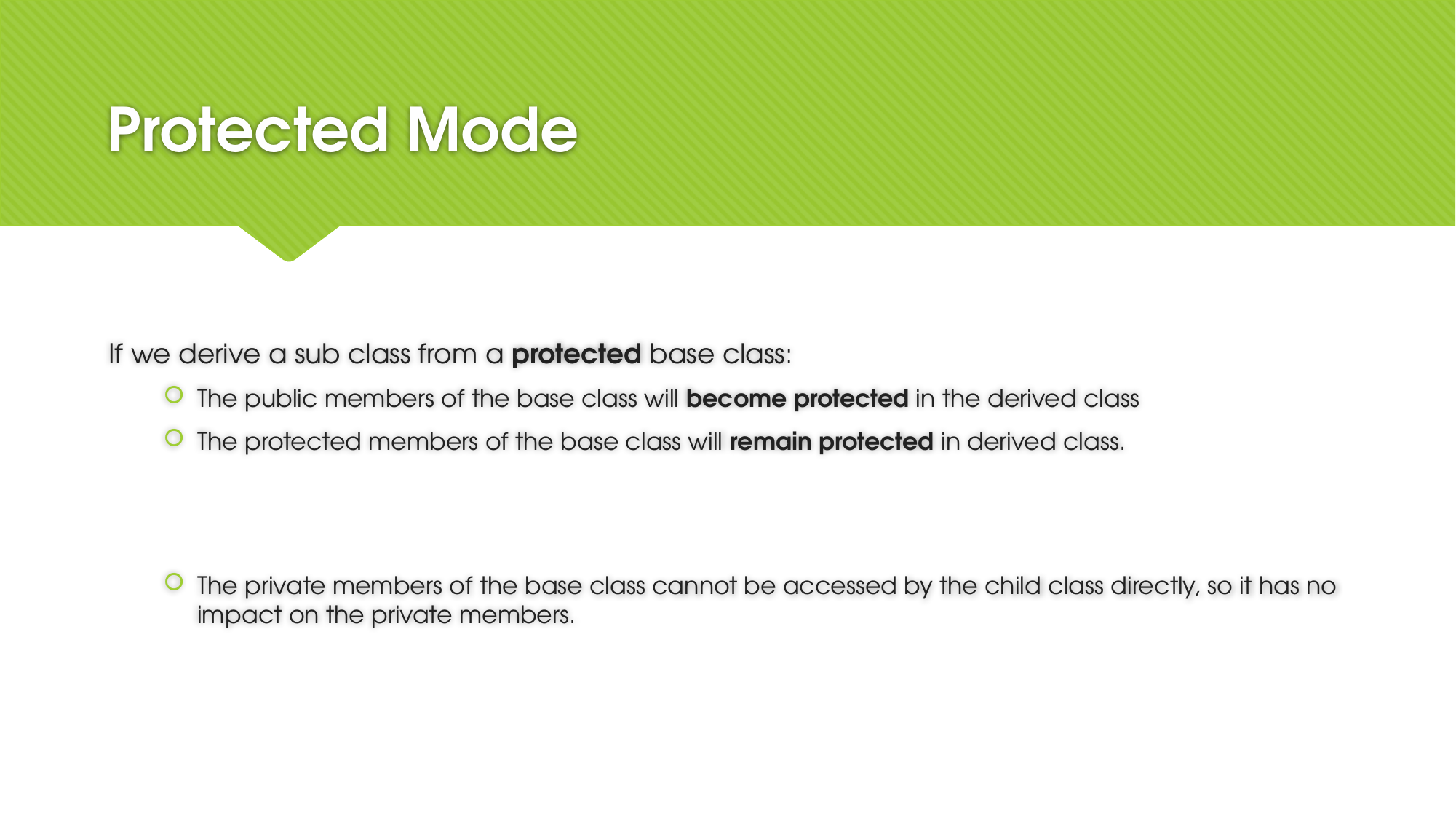

# Protected Mode
If we derive a sub class from a protected base class:
The public members of the base class will become protected in the derived class
The protected members of the base class will remain protected in derived class.

The private members of the base class cannot be accessed by the child class directly, so it has no impact on the private members.